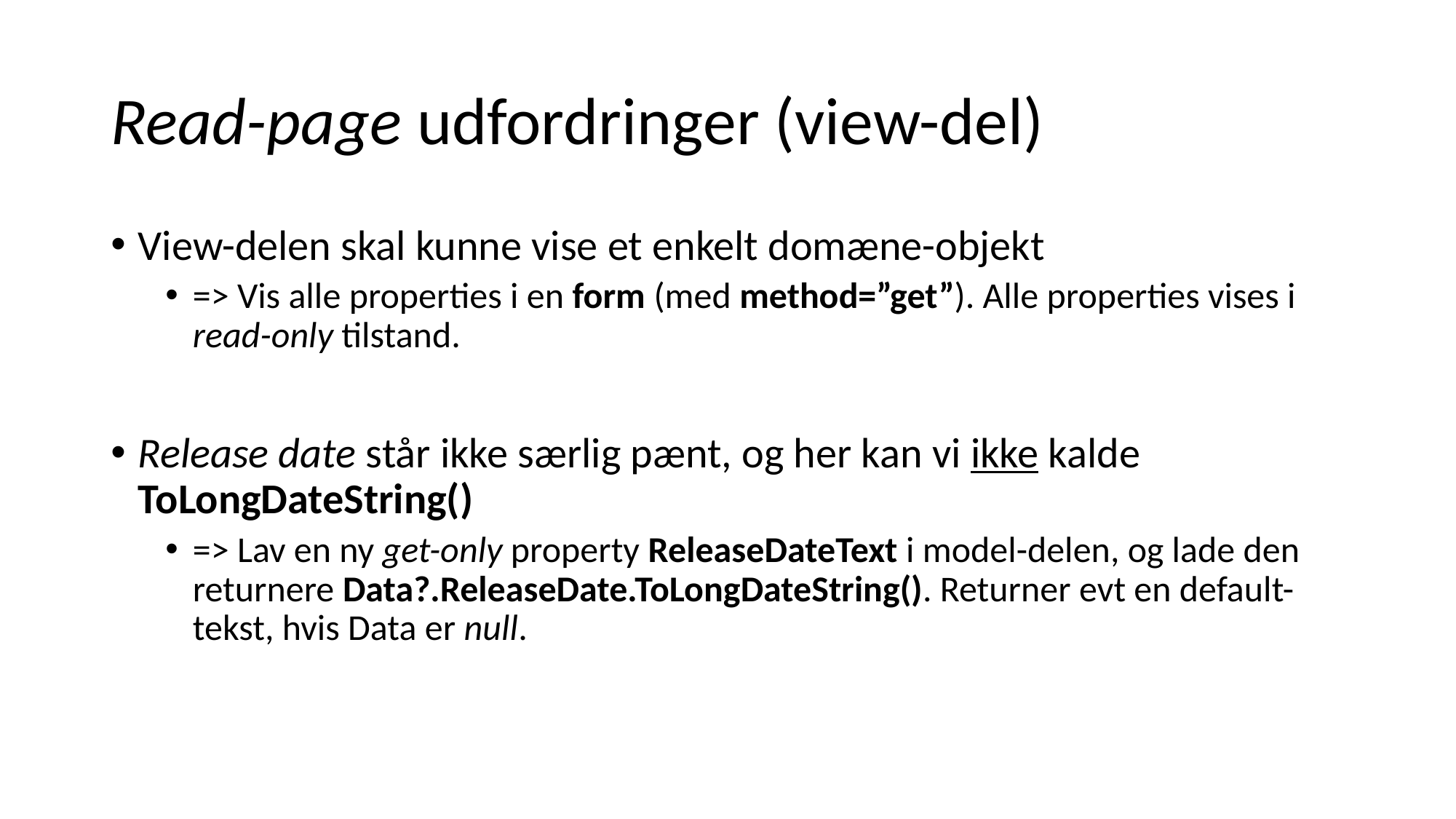

# Read-page udfordringer (view-del)
View-delen skal kunne vise et enkelt domæne-objekt
=> Vis alle properties i en form (med method=”get”). Alle properties vises i read-only tilstand.

Release date står ikke særlig pænt, og her kan vi ikke kalde ToLongDateString()
=> Lav en ny get-only property ReleaseDateText i model-delen, og lade den returnere Data?.ReleaseDate.ToLongDateString(). Returner evt en default-tekst, hvis Data er null.